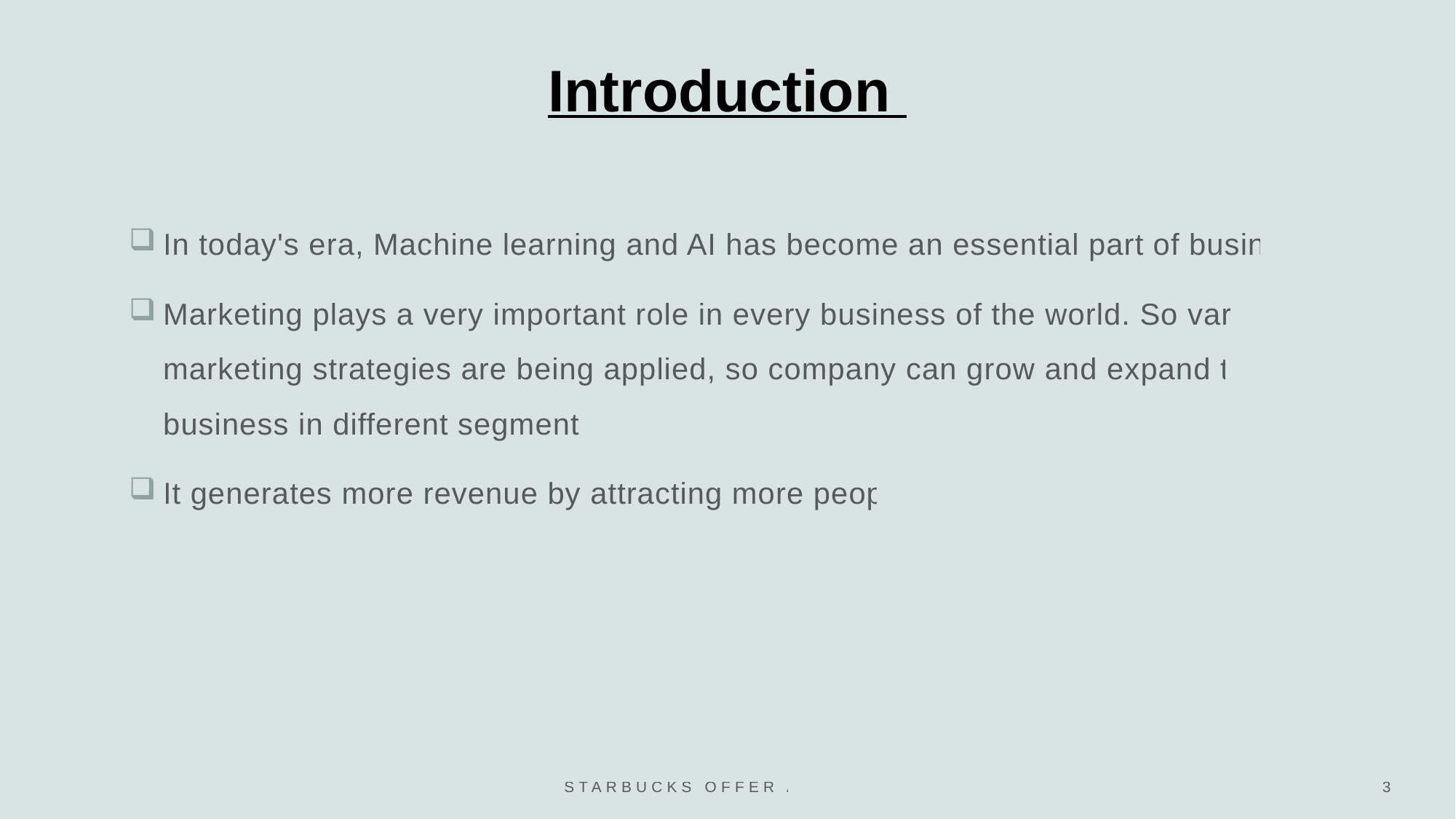

# Introduction
In today's era, Machine learning and AI has become an essential part of business.
Marketing plays a very important role in every business of the world. So various marketing strategies are being applied, so company can grow and expand their business in different segments.
It generates more revenue by attracting more people.
Starbucks Offer Analysis
3